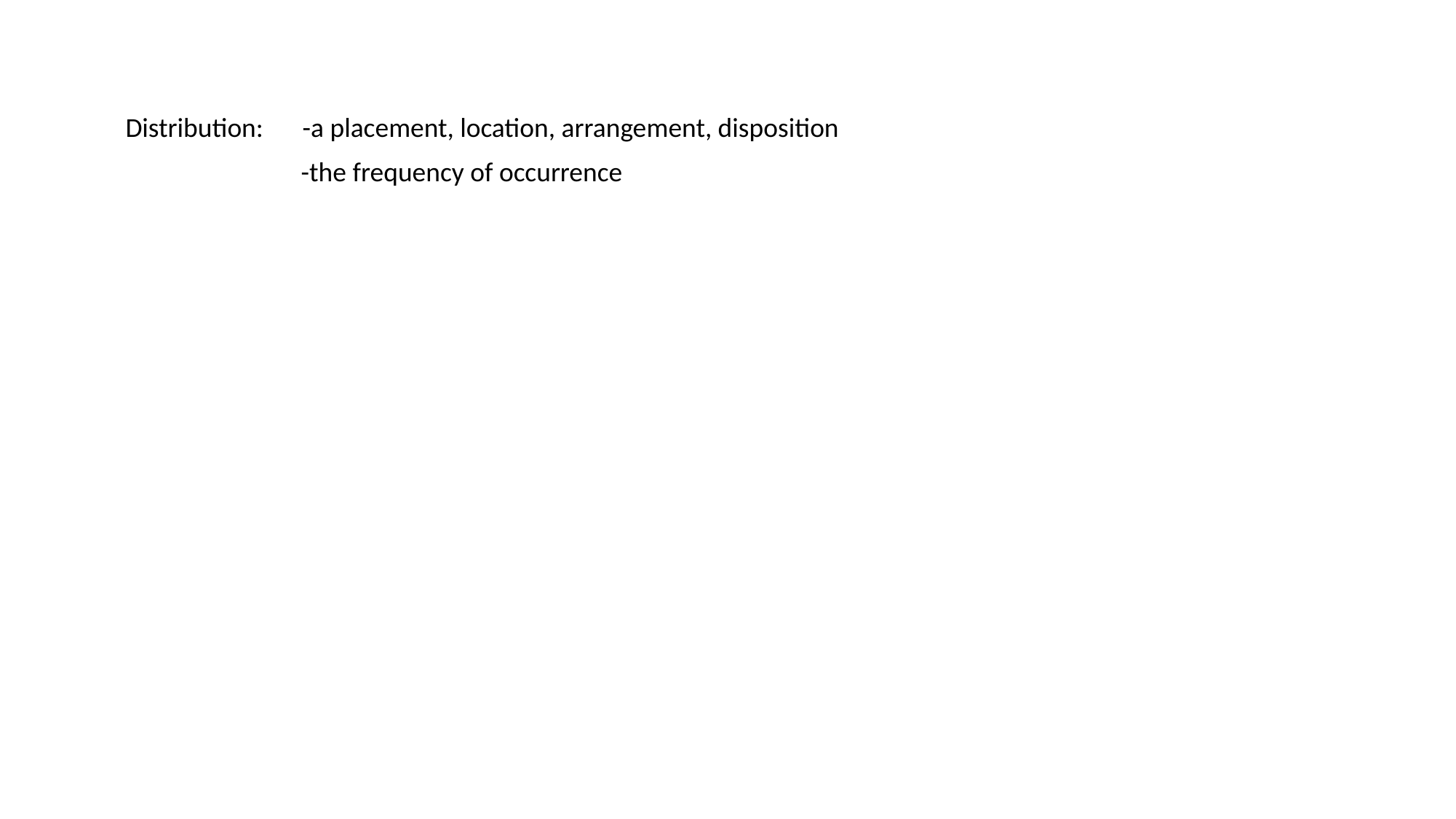

Distribution:
-a placement, location, arrangement, disposition
-the frequency of occurrence